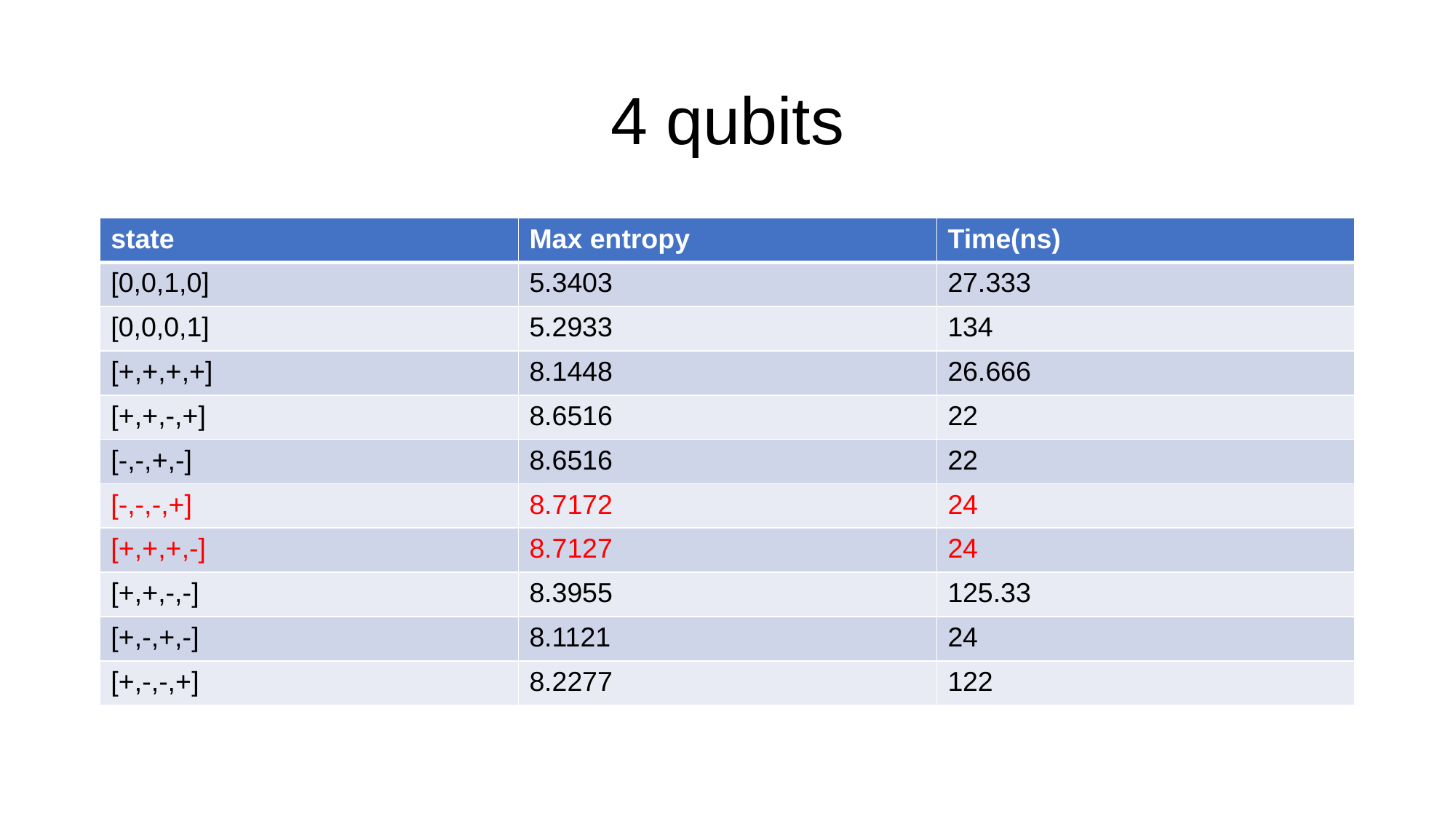

# 4 qubits
| state | Max entropy | Time(ns) |
| --- | --- | --- |
| [0,0,1,0] | 5.3403 | 27.333 |
| [0,0,0,1] | 5.2933 | 134 |
| [+,+,+,+] | 8.1448 | 26.666 |
| [+,+,-,+] | 8.6516 | 22 |
| [-,-,+,-] | 8.6516 | 22 |
| [-,-,-,+] | 8.7172 | 24 |
| [+,+,+,-] | 8.7127 | 24 |
| [+,+,-,-] | 8.3955 | 125.33 |
| [+,-,+,-] | 8.1121 | 24 |
| [+,-,-,+] | 8.2277 | 122 |